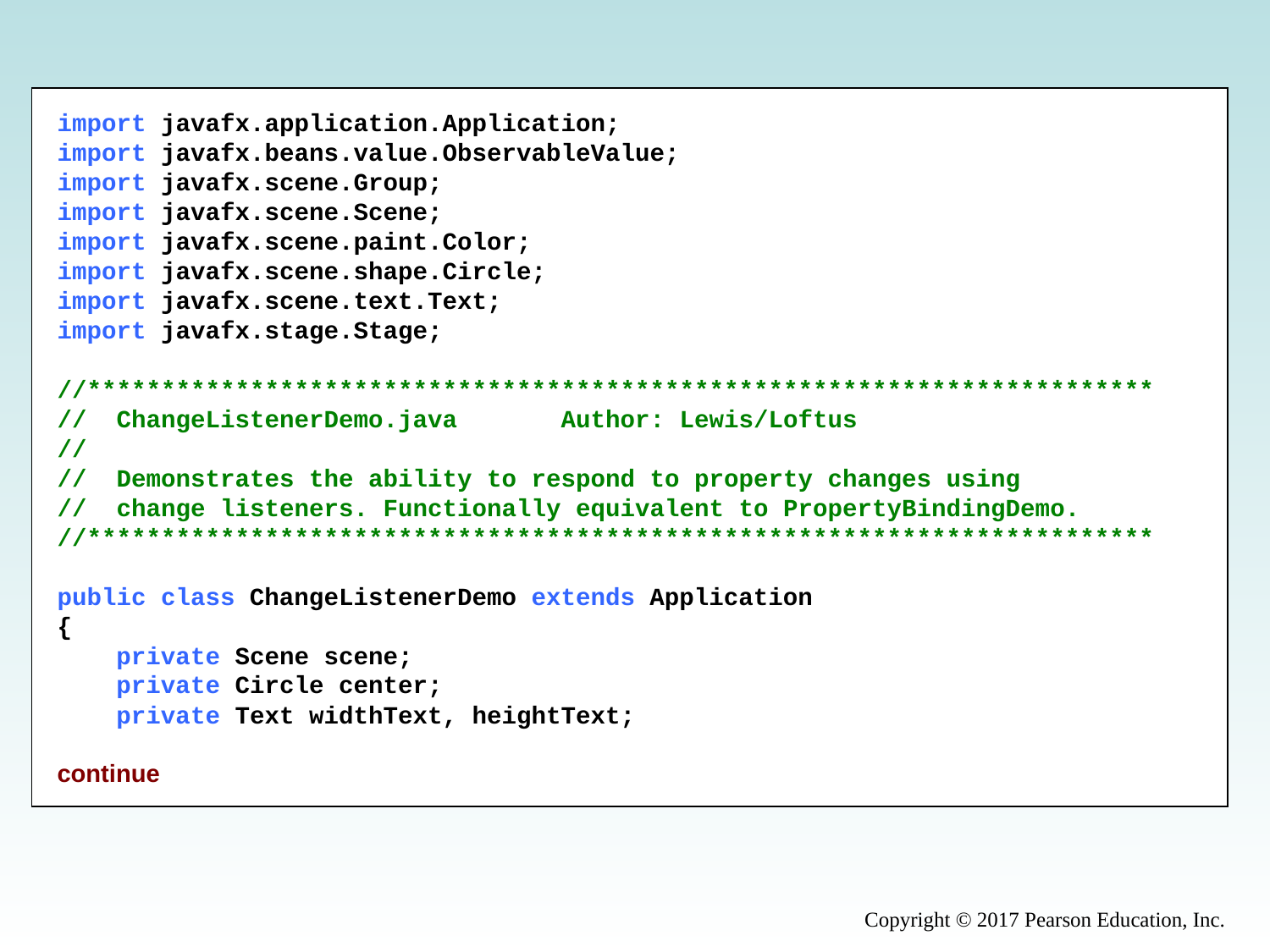

import javafx.application.Application;
import javafx.beans.value.ObservableValue;
import javafx.scene.Group;
import javafx.scene.Scene;
import javafx.scene.paint.Color;
import javafx.scene.shape.Circle;
import javafx.scene.text.Text;
import javafx.stage.Stage;

//************************************************************************
//  ChangeListenerDemo.java       Author: Lewis/Loftus
//
//  Demonstrates the ability to respond to property changes using
//  change listeners. Functionally equivalent to PropertyBindingDemo.
//************************************************************************

public class ChangeListenerDemo extends Application
{
    private Scene scene;
    private Circle center;
    private Text widthText, heightText;

continue
Copyright © 2017 Pearson Education, Inc.